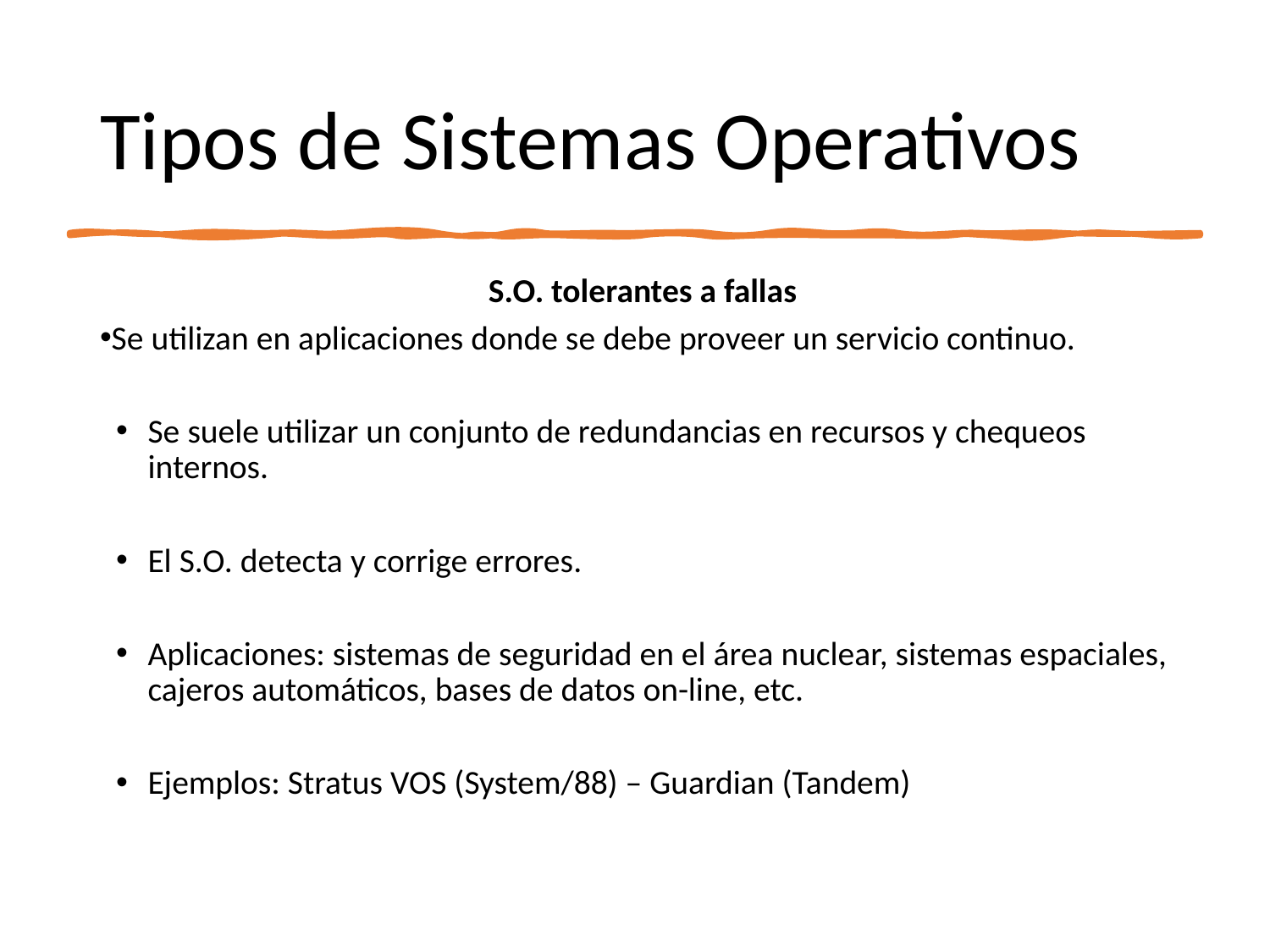

Tipos de Sistemas Operativos

S.O. tolerantes a fallas
Se utilizan en aplicaciones donde se debe proveer un servicio continuo.

Se suele utilizar un conjunto de redundancias en recursos y chequeos internos.

El S.O. detecta y corrige errores.

Aplicaciones: sistemas de seguridad en el área nuclear, sistemas espaciales, cajeros automáticos, bases de datos on-line, etc.

Ejemplos: Stratus VOS (System/88) – Guardian (Tandem)